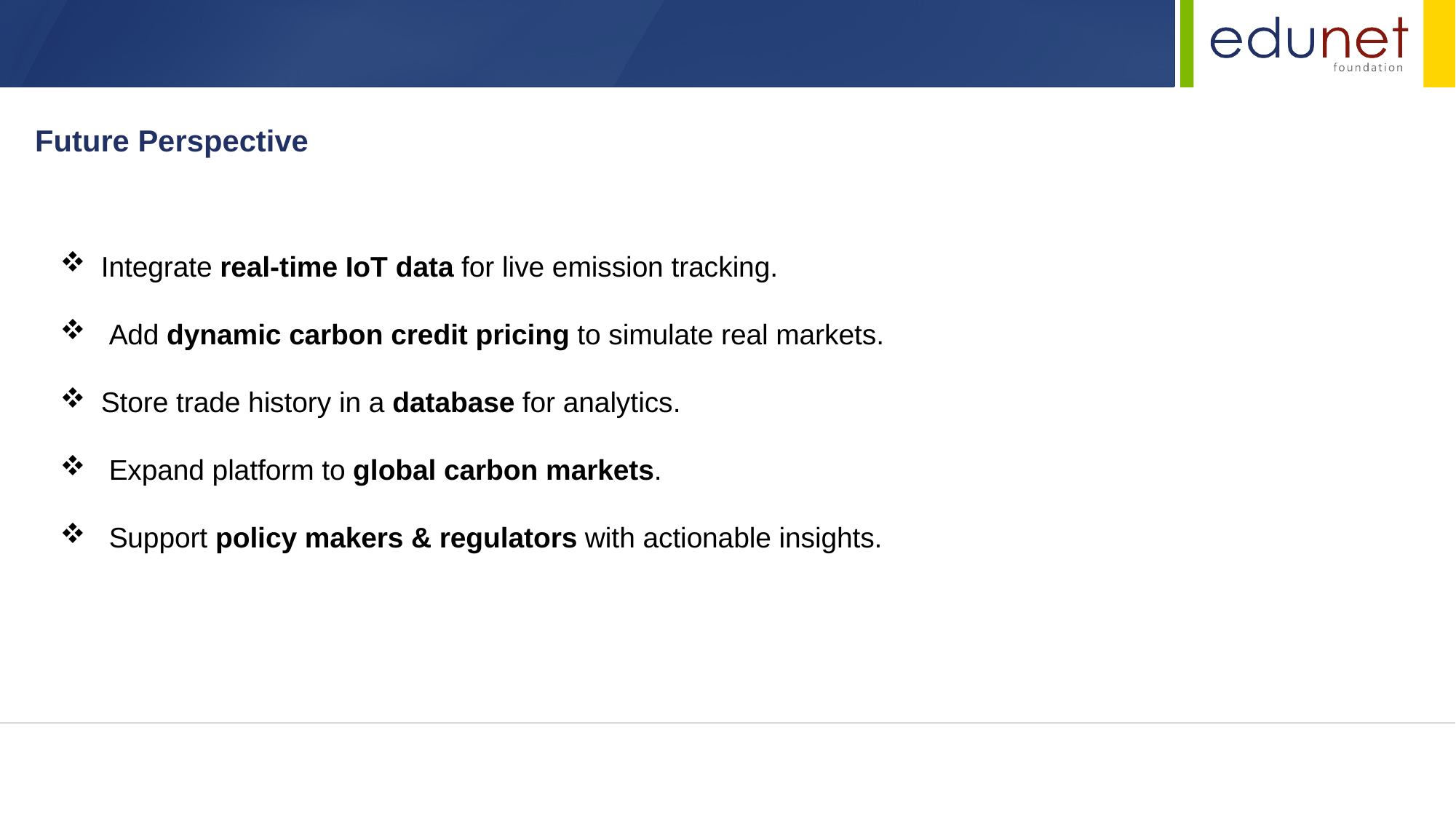

Future Perspective
Integrate real-time IoT data for live emission tracking.

 Add dynamic carbon credit pricing to simulate real markets.

Store trade history in a database for analytics.

 Expand platform to global carbon markets.

 Support policy makers & regulators with actionable insights.